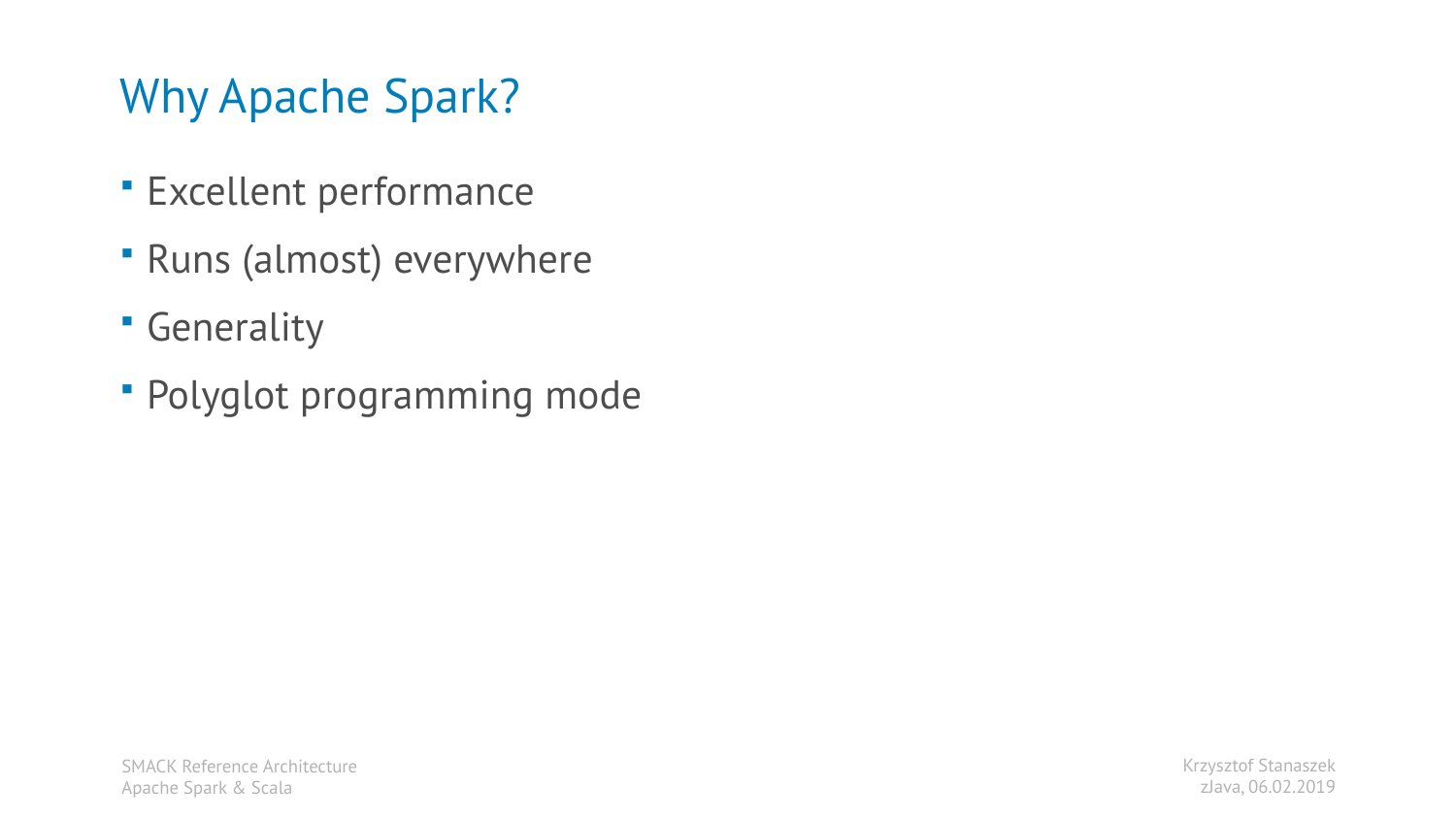

# Why Apache Spark?
Excellent performance
Runs (almost) everywhere
Generality
Polyglot programming mode

Krzysztof Stanaszek
zJava, 06.02.2019

SMACK Reference Architecture
Apache Spark & Scala